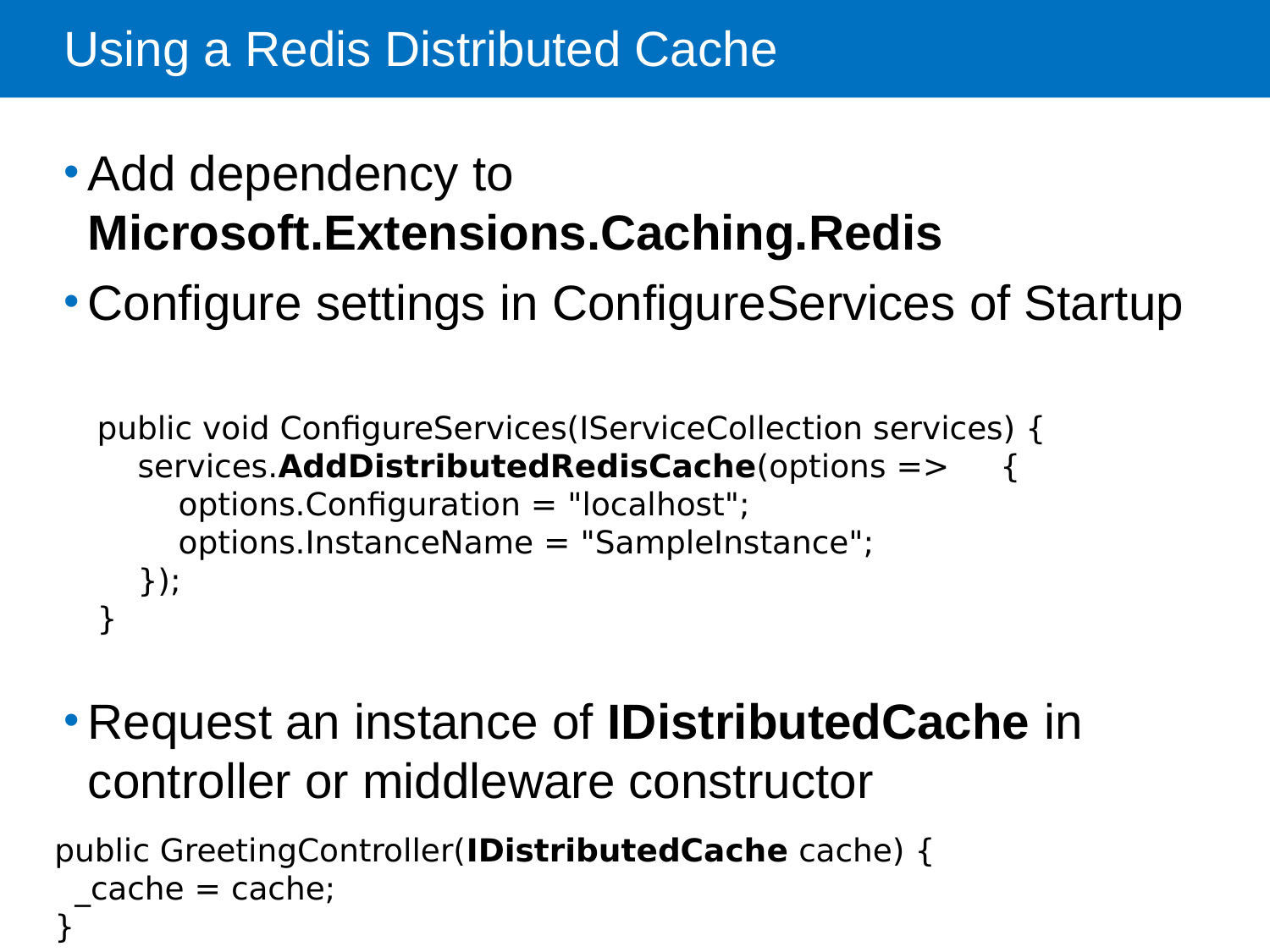

# Using a Redis Distributed Cache
Add dependency to
Microsoft.Extensions.Caching.Redis
Configure settings in ConfigureServices of Startup

Request an instance of IDistributedCache in controller or middleware constructor
public void ConfigureServices(IServiceCollection services) {
    services.AddDistributedRedisCache(options =>     {
        options.Configuration = "localhost";
        options.InstanceName = "SampleInstance";
    });
}
public GreetingController(IDistributedCache cache) {
  _cache = cache;
}